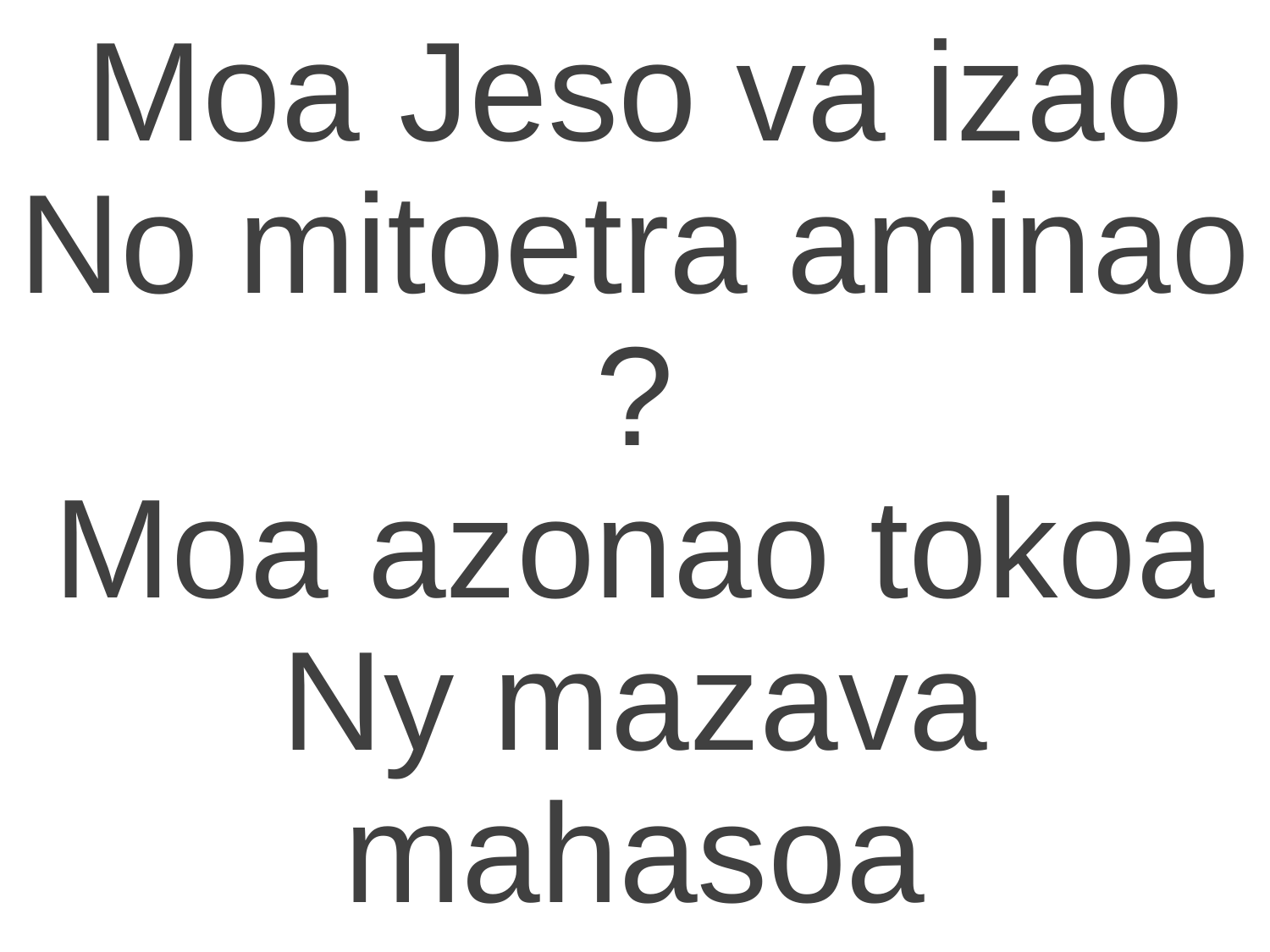

Moa Jeso va izao
No mitoetra aminao ?
Moa azonao tokoa
Ny mazava mahasoa